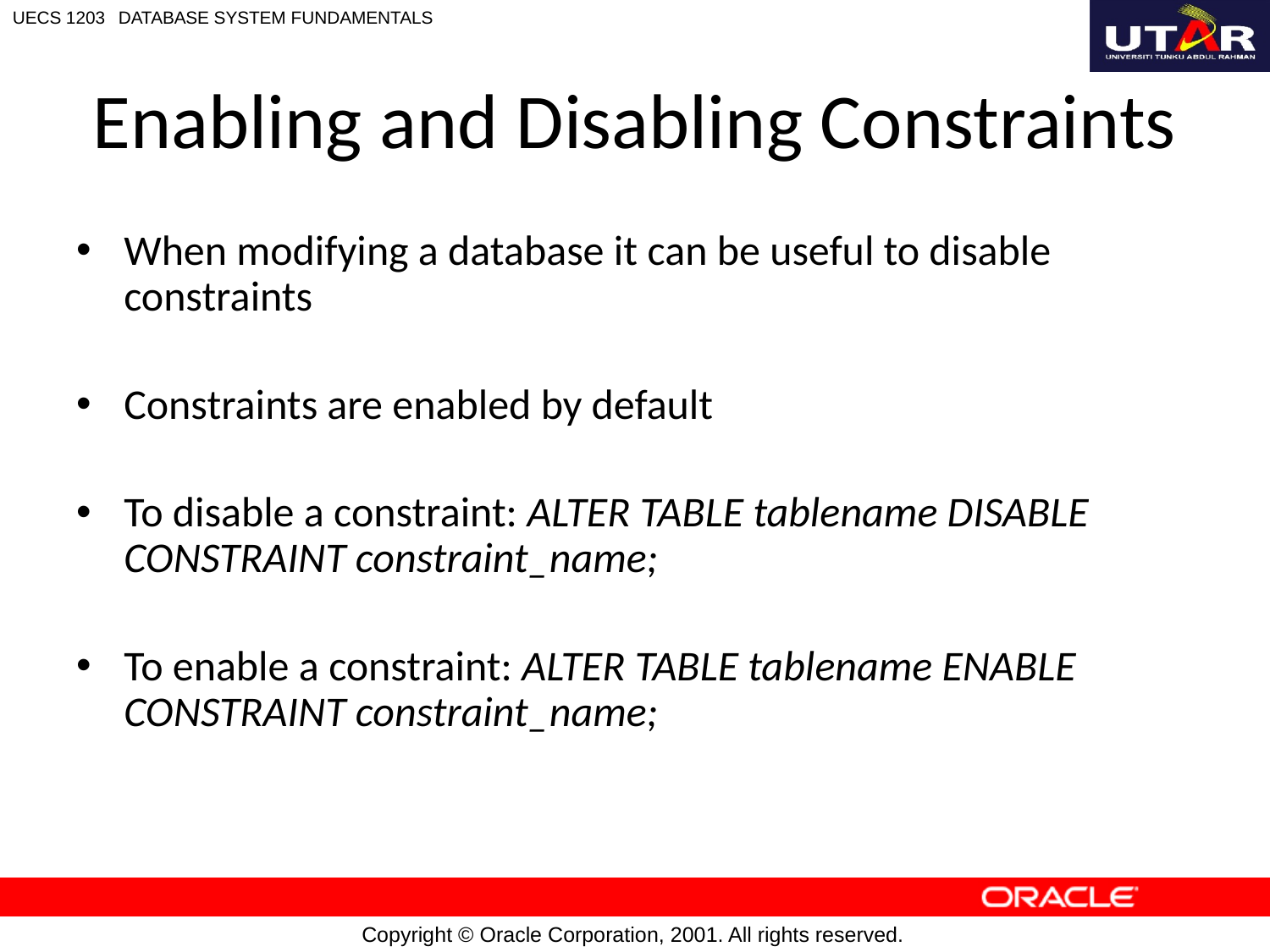

# Enabling and Disabling Constraints
When modifying a database it can be useful to disable constraints

Constraints are enabled by default

To disable a constraint: ALTER TABLE tablename DISABLE CONSTRAINT constraint_name;

To enable a constraint: ALTER TABLE tablename ENABLE CONSTRAINT constraint_name;
16